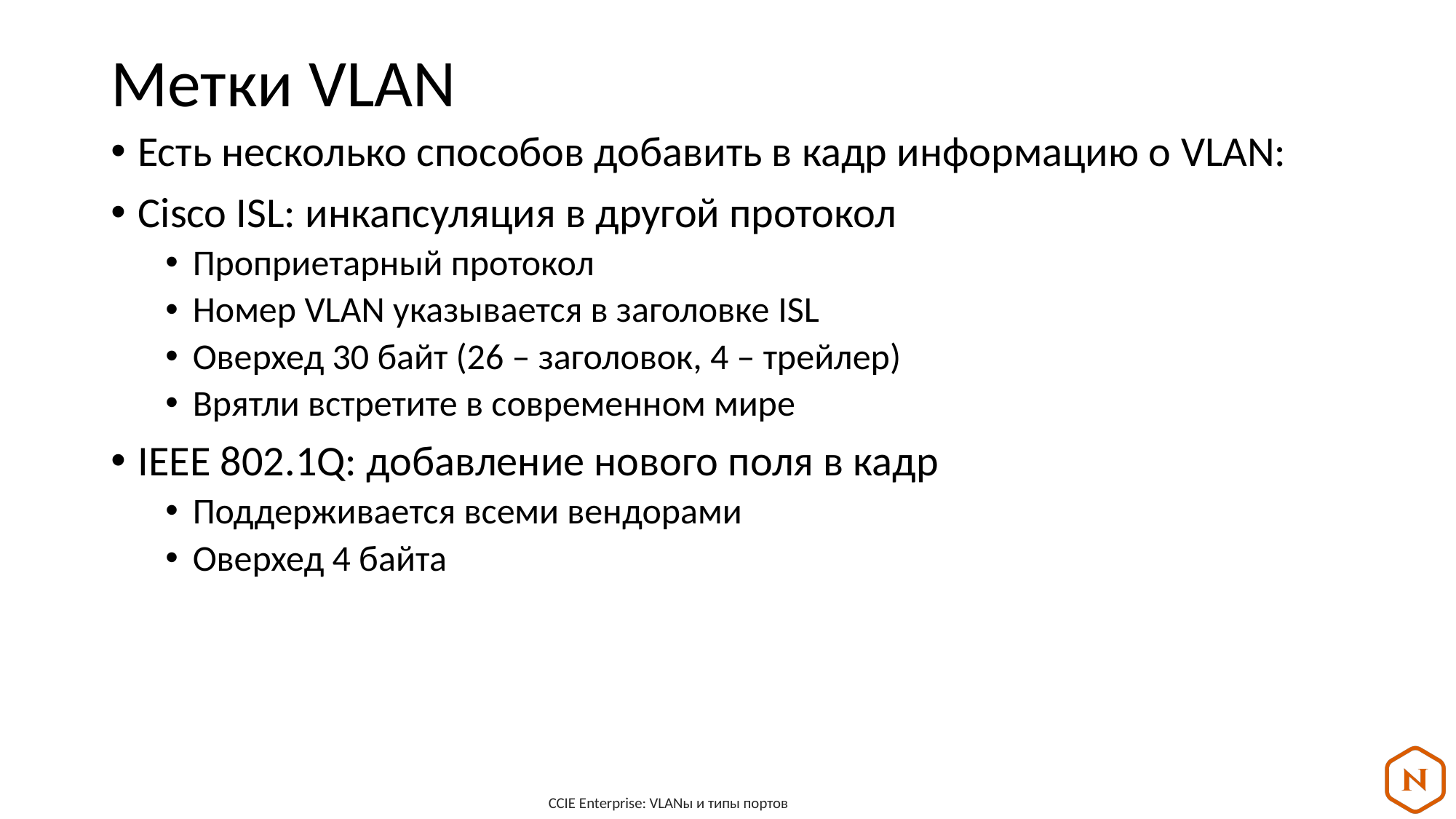

# Метки VLAN
Есть несколько способов добавить в кадр информацию о VLAN:
Cisco ISL: инкапсуляция в другой протокол
Проприетарный протокол
Номер VLAN указывается в заголовке ISL
Оверхед 30 байт (26 – заголовок, 4 – трейлер)
Врятли встретите в современном мире
IEEE 802.1Q: добавление нового поля в кадр
Поддерживается всеми вендорами
Оверхед 4 байта

CCIE Enterprise: VLANы и типы портов